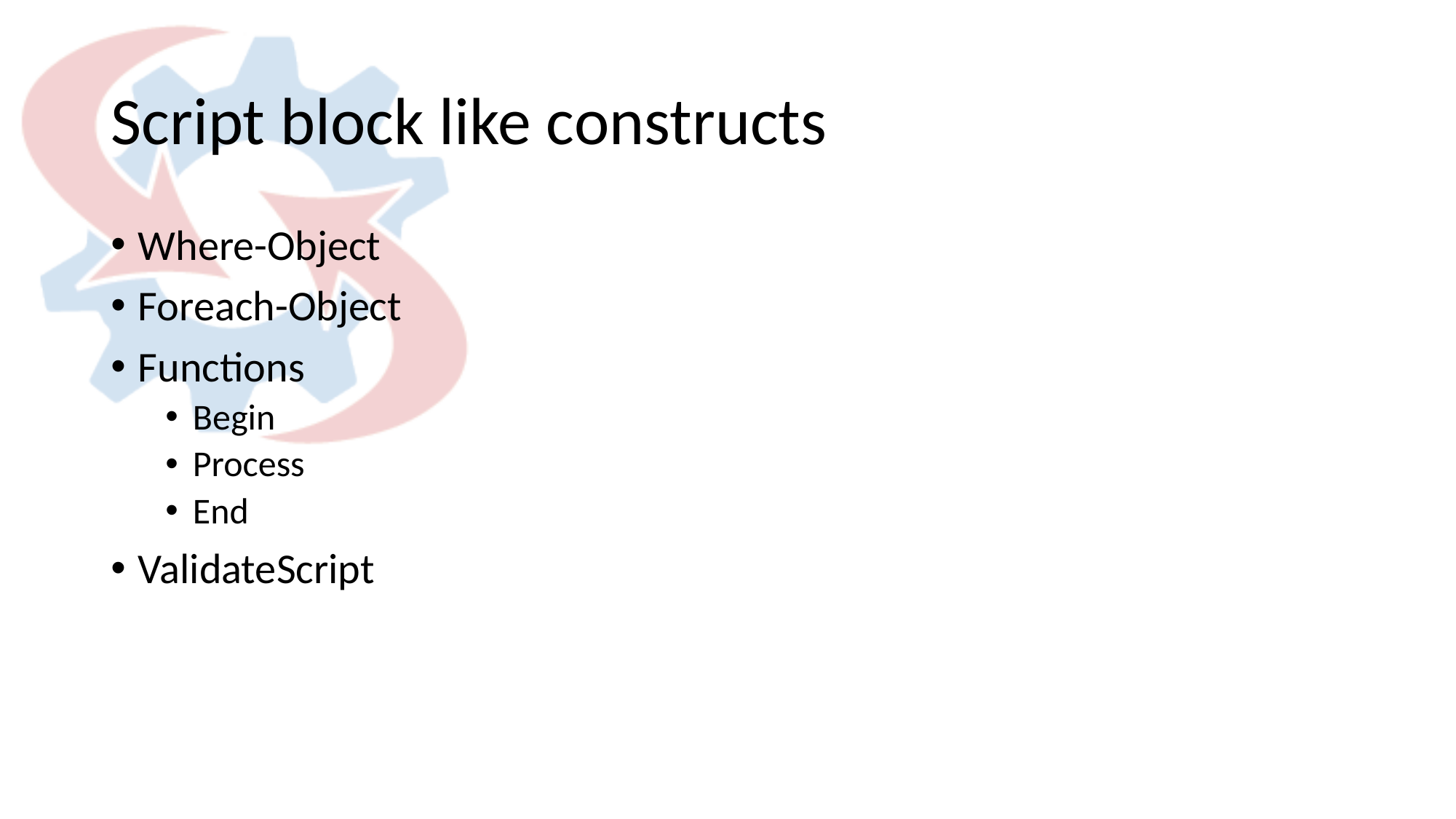

# Script block like constructs
Where-Object
Foreach-Object
Functions
Begin
Process
End
ValidateScript